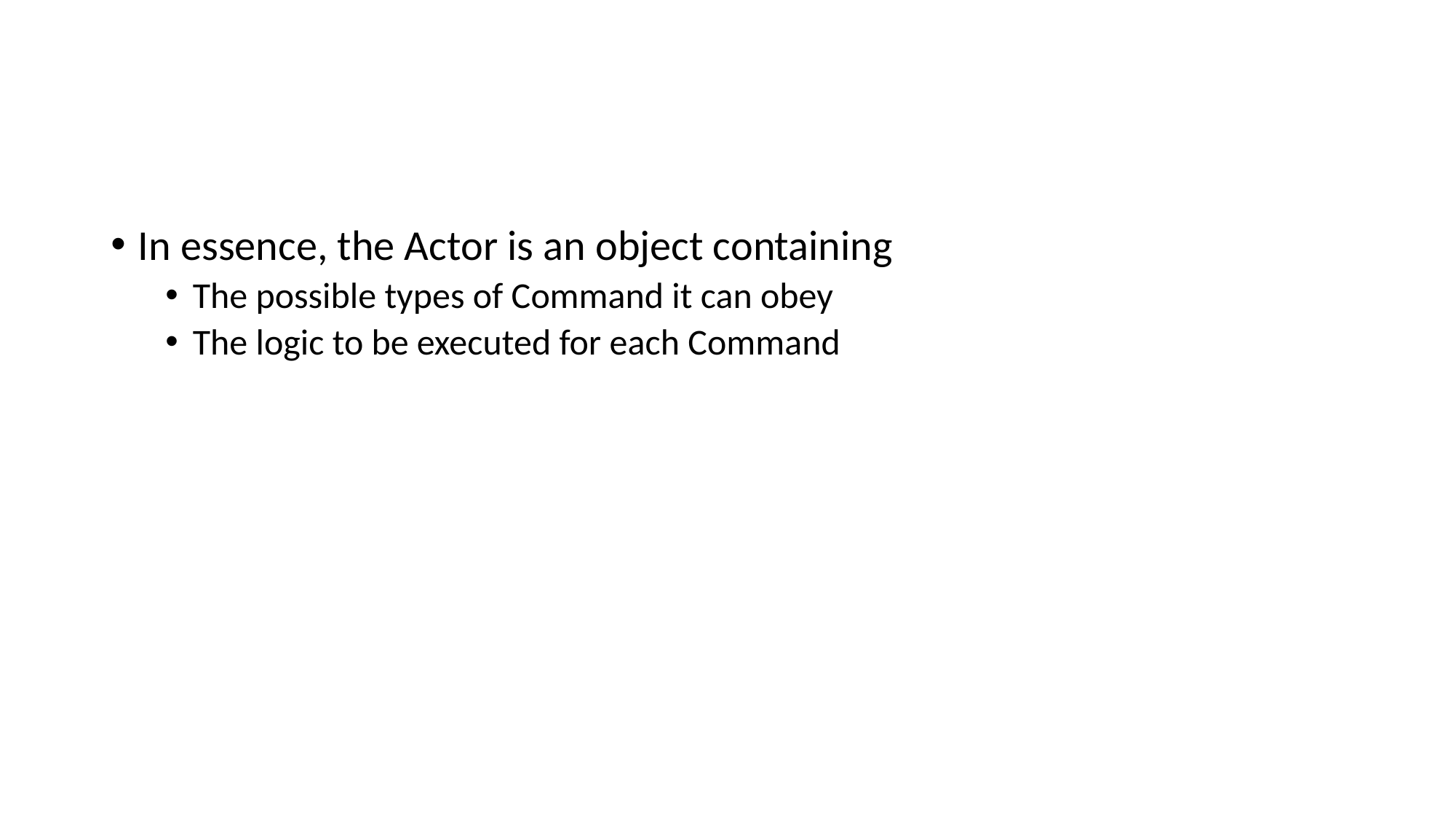

In essence, the Actor is an object containing
The possible types of Command it can obey
The logic to be executed for each Command